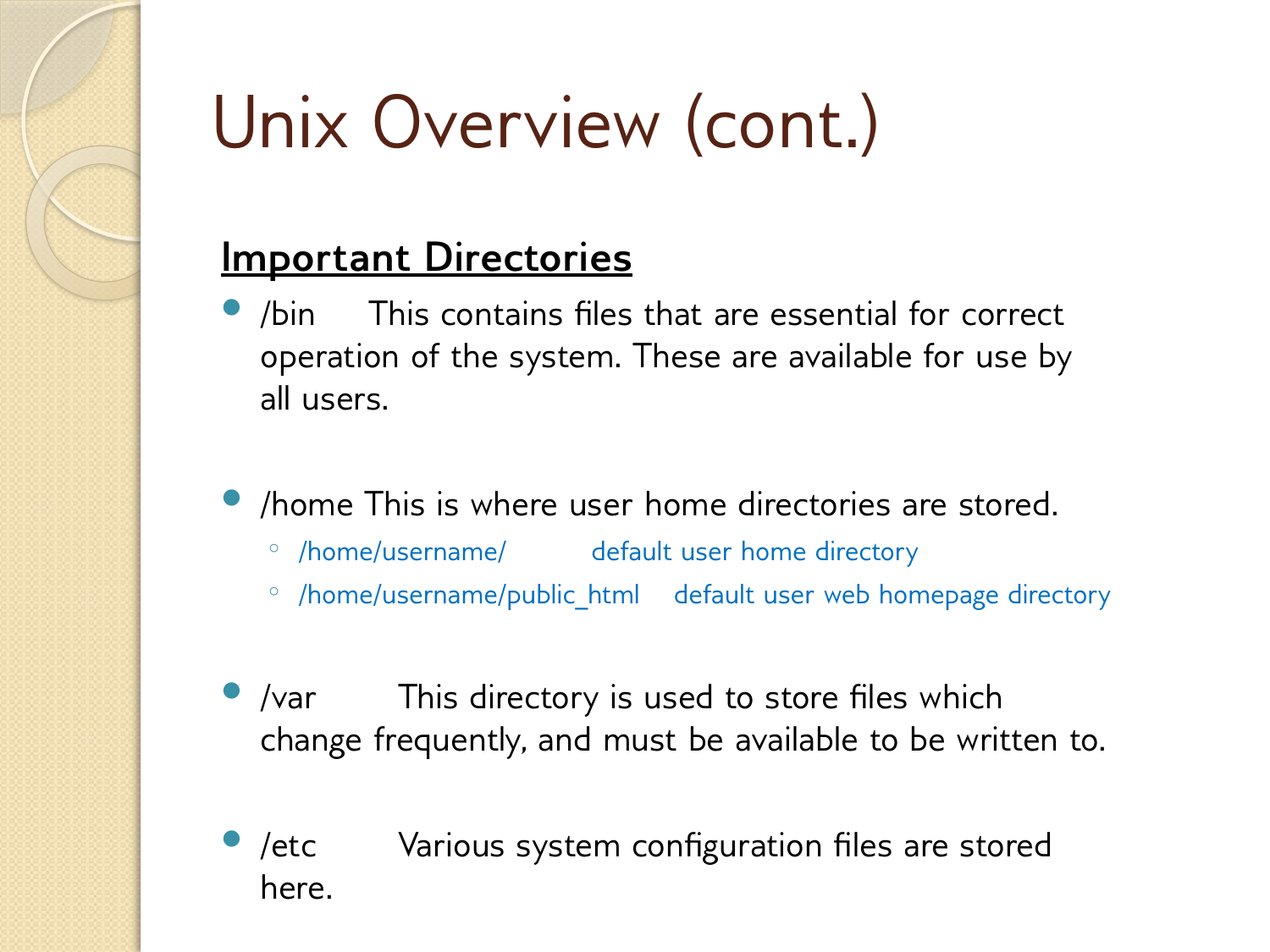

# Unix Overview (cont.)
Important Directories
/bin     This contains files that are essential for correct operation of the system. These are available for use by all users.

/home This is where user home directories are stored.
/home/username/          default user home directory
/home/username/public_html    default user web homepage directory

/var	 This directory is used to store files which change frequently, and must be available to be written to.

/etc 	 Various system configuration files are stored here.